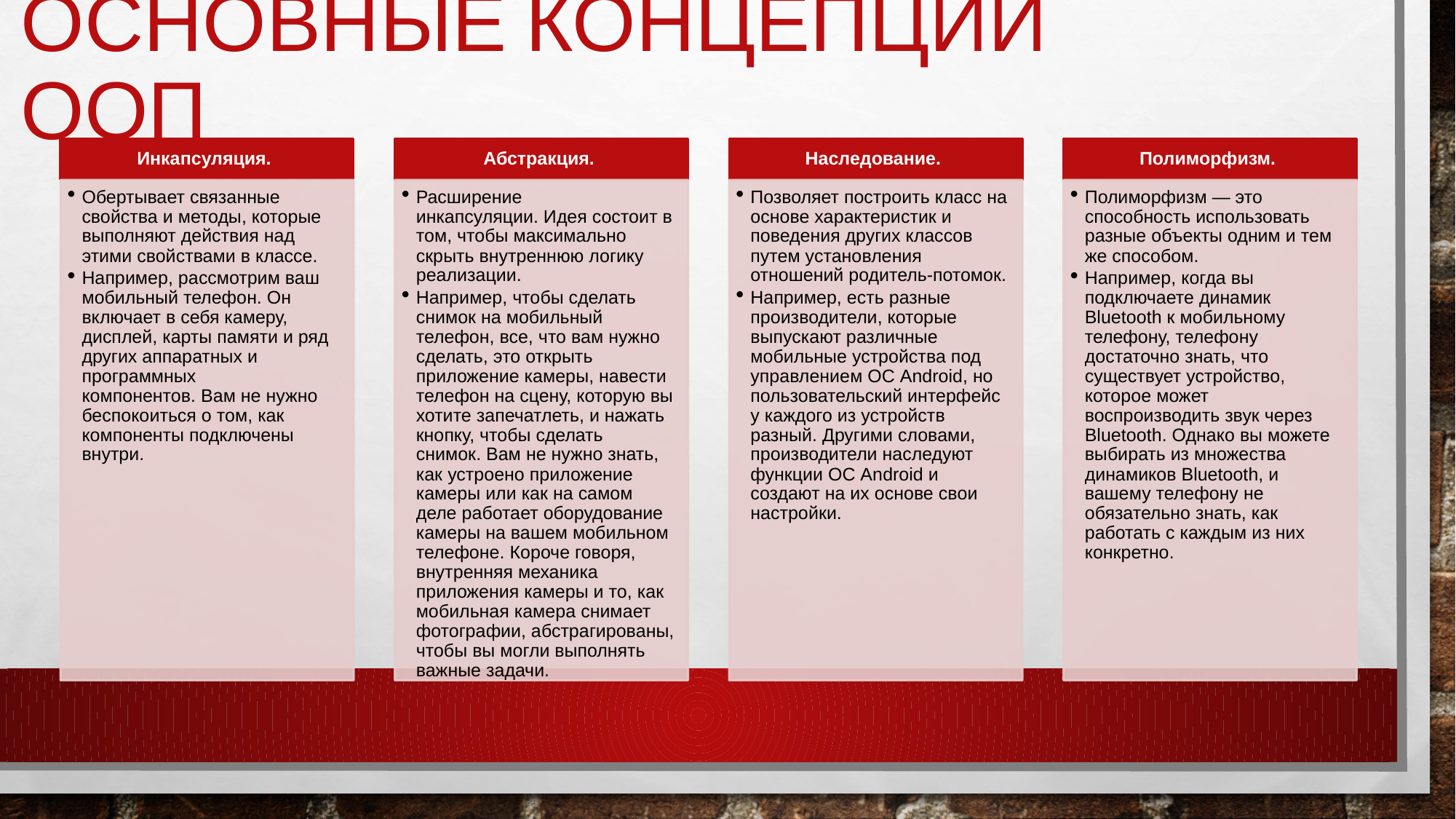

# Основные концепции ооп
Инкапсуляция.
Обертывает связанные свойства и методы, которые выполняют действия над этими свойствами в классе.
Например, рассмотрим ваш мобильный телефон. Он включает в себя камеру, дисплей, карты памяти и ряд других аппаратных и программных компонентов. Вам не нужно беспокоиться о том, как компоненты подключены внутри.
Абстракция.
Расширение инкапсуляции. Идея состоит в том, чтобы максимально скрыть внутреннюю логику реализации.
Например, чтобы сделать снимок на мобильный телефон, все, что вам нужно сделать, это открыть приложение камеры, навести телефон на сцену, которую вы хотите запечатлеть, и нажать кнопку, чтобы сделать снимок. Вам не нужно знать, как устроено приложение камеры или как на самом деле работает оборудование камеры на вашем мобильном телефоне. Короче говоря, внутренняя механика приложения камеры и то, как мобильная камера снимает фотографии, абстрагированы, чтобы вы могли выполнять важные задачи.
Наследование.
Позволяет построить класс на основе характеристик и поведения других классов путем установления отношений родитель-потомок.
Например, есть разные производители, которые выпускают различные мобильные устройства под управлением ОС Android, но пользовательский интерфейс у каждого из устройств разный. Другими словами, производители наследуют функции ОС Android и создают на их основе свои настройки.
Полиморфизм.
Полиморфизм — это способность использовать разные объекты одним и тем же способом.
Например, когда вы подключаете динамик Bluetooth к мобильному телефону, телефону достаточно знать, что существует устройство, которое может воспроизводить звук через Bluetooth. Однако вы можете выбирать из множества динамиков Bluetooth, и вашему телефону не обязательно знать, как работать с каждым из них конкретно.